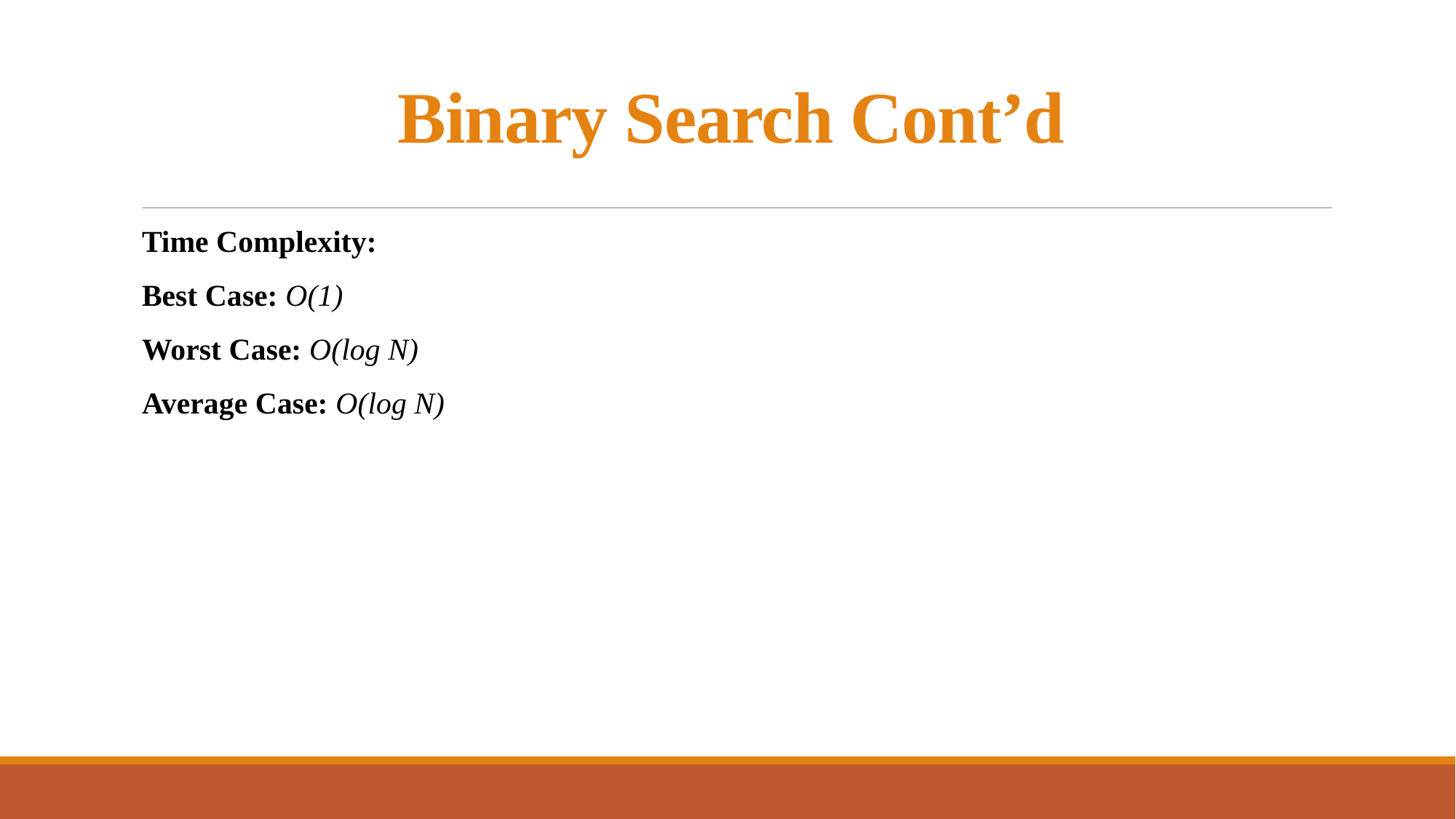

# Binary Search Cont’d
Time Complexity:
Best Case: O(1)
Worst Case: O(log N)
Average Case: O(log N)